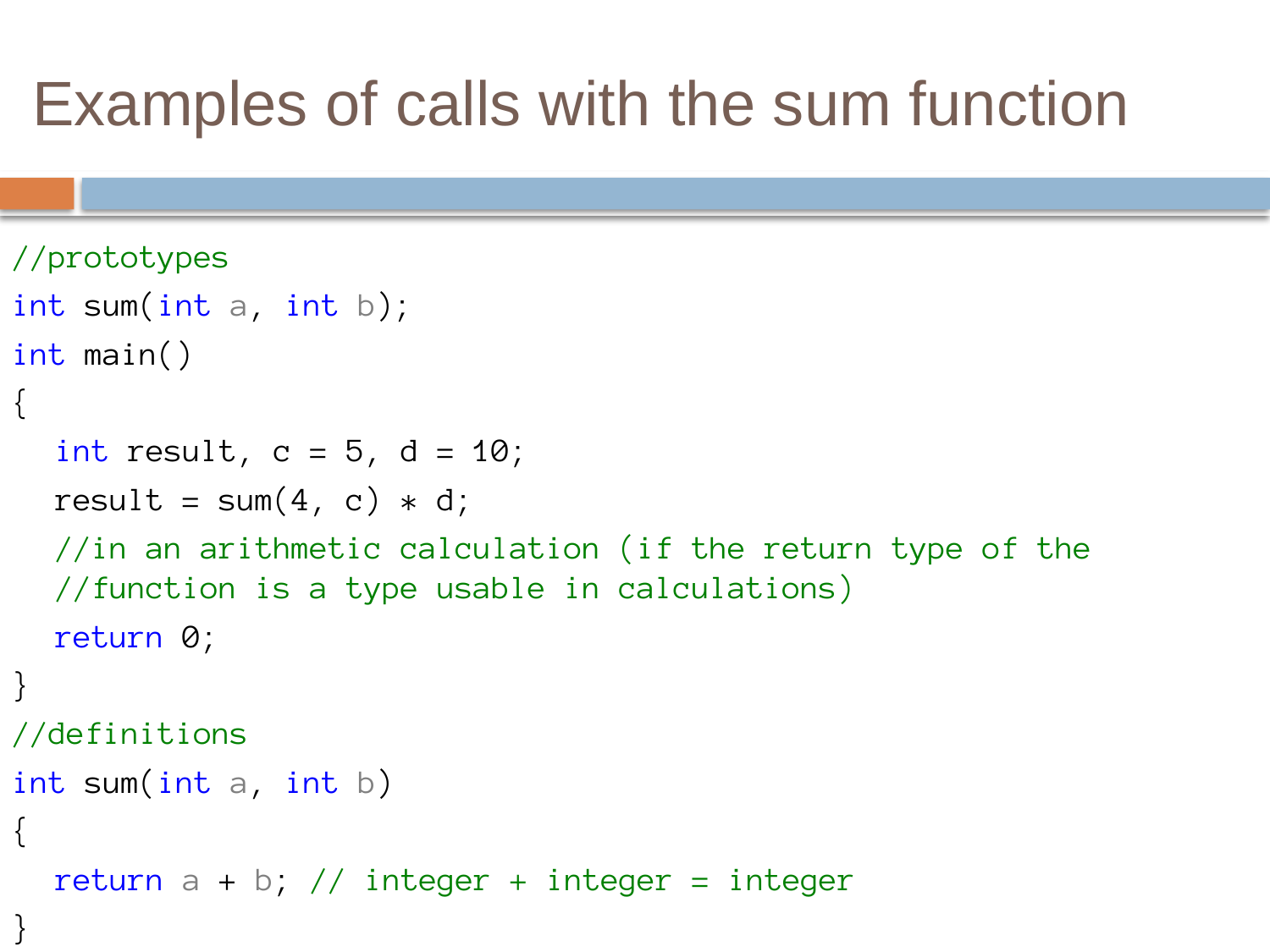

# Examples of calls with the sum function
//prototypes
int sum(int a, int b);
int main()
{
	int result, c = 5, d = 10;
	result = sum(4, c) * d;
	//in an arithmetic calculation (if the return type of the
//function is a type usable in calculations)
	return 0;
}
//definitions
int sum(int a, int b)
{
	return a + b; // integer + integer = integer
}